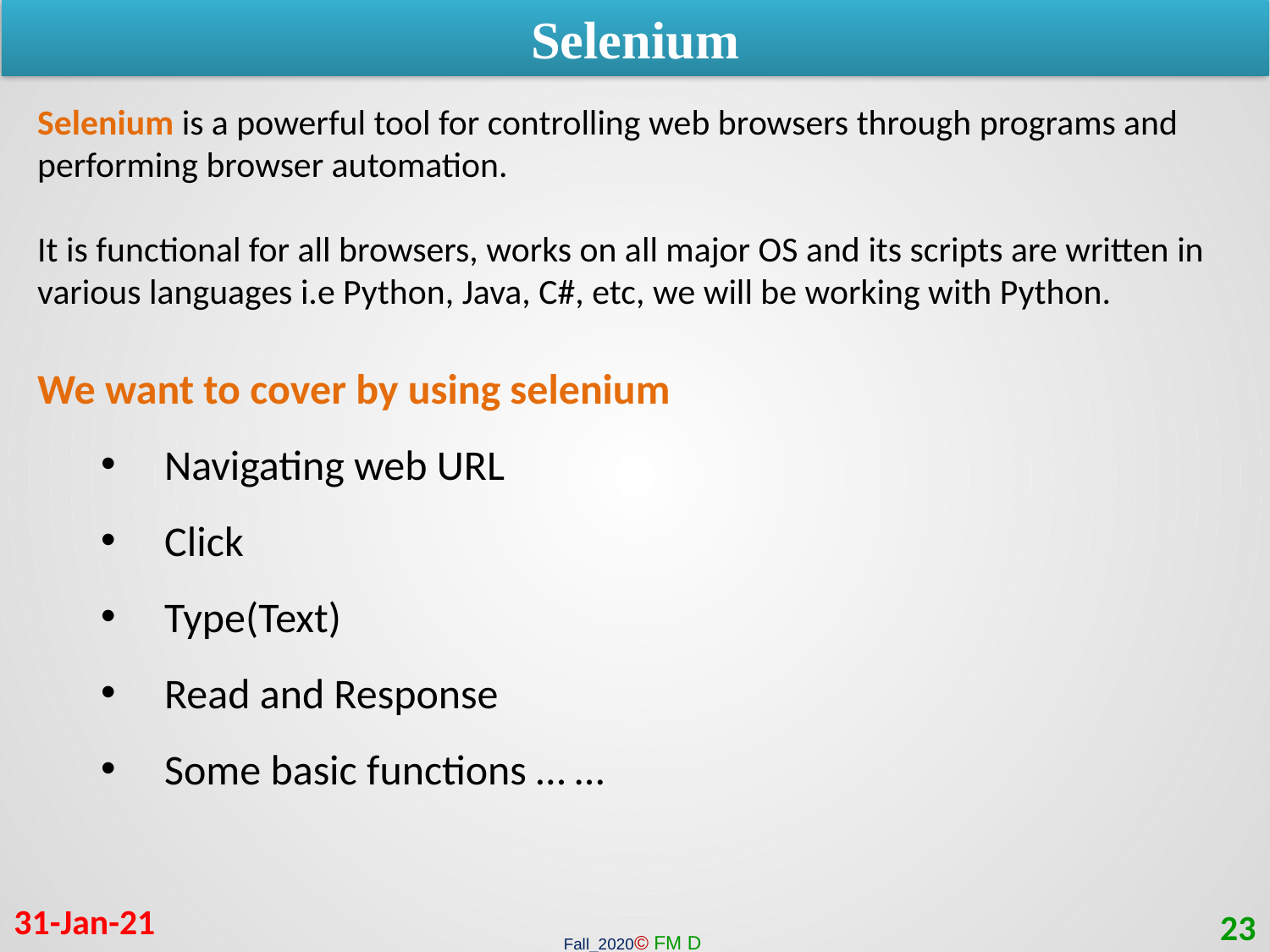

Selenium
Selenium is a powerful tool for controlling web browsers through programs and performing browser automation.

It is functional for all browsers, works on all major OS and its scripts are written in various languages i.e Python, Java, C#, etc, we will be working with Python.

We want to cover by using selenium
Navigating web URL
Click
Type(Text)
Read and Response
Some basic functions … …

31-Jan-21
23